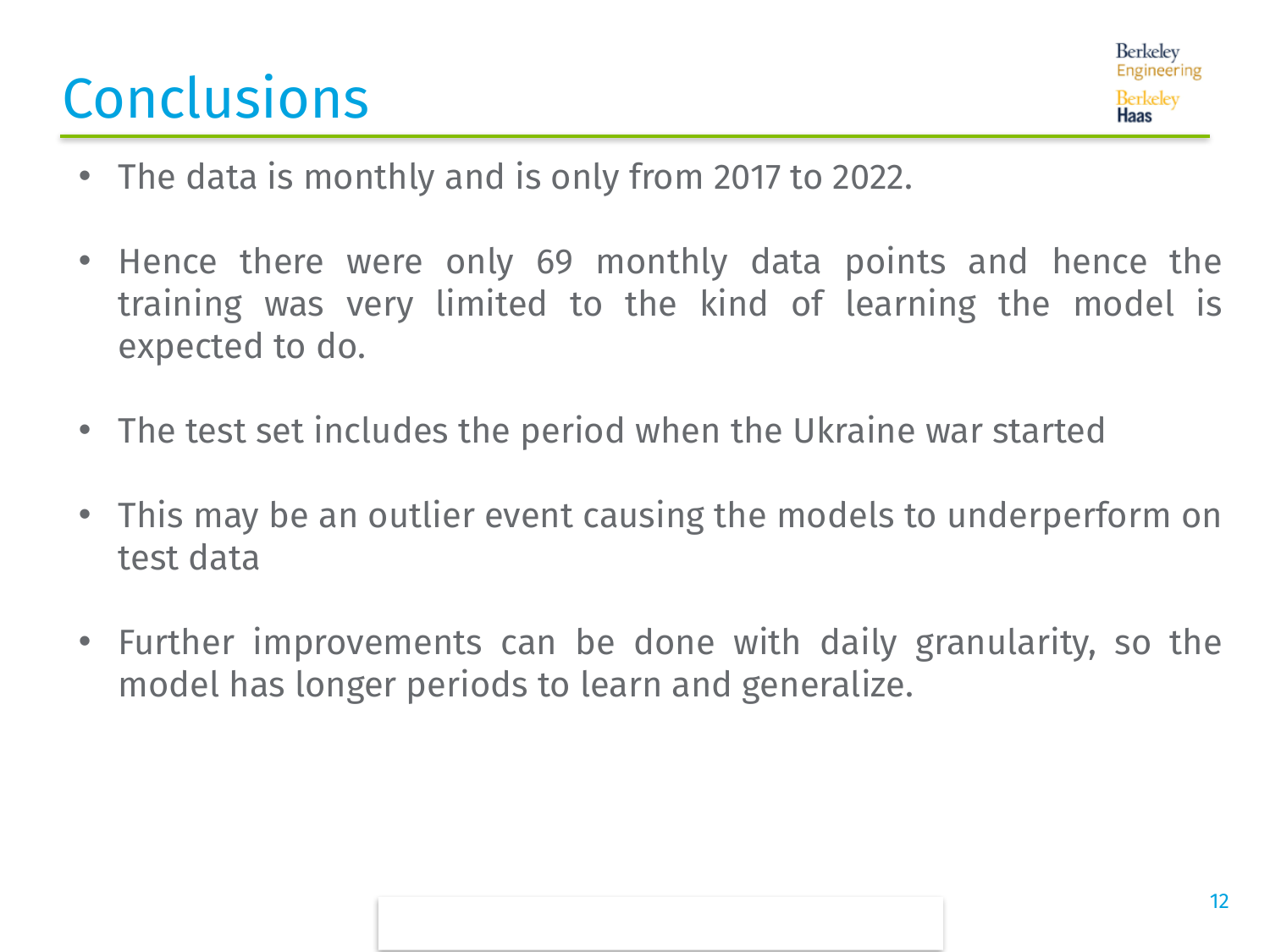

# Conclusions
The data is monthly and is only from 2017 to 2022.
Hence there were only 69 monthly data points and hence the training was very limited to the kind of learning the model is expected to do.
The test set includes the period when the Ukraine war started
This may be an outlier event causing the models to underperform on test data
Further improvements can be done with daily granularity, so the model has longer periods to learn and generalize.